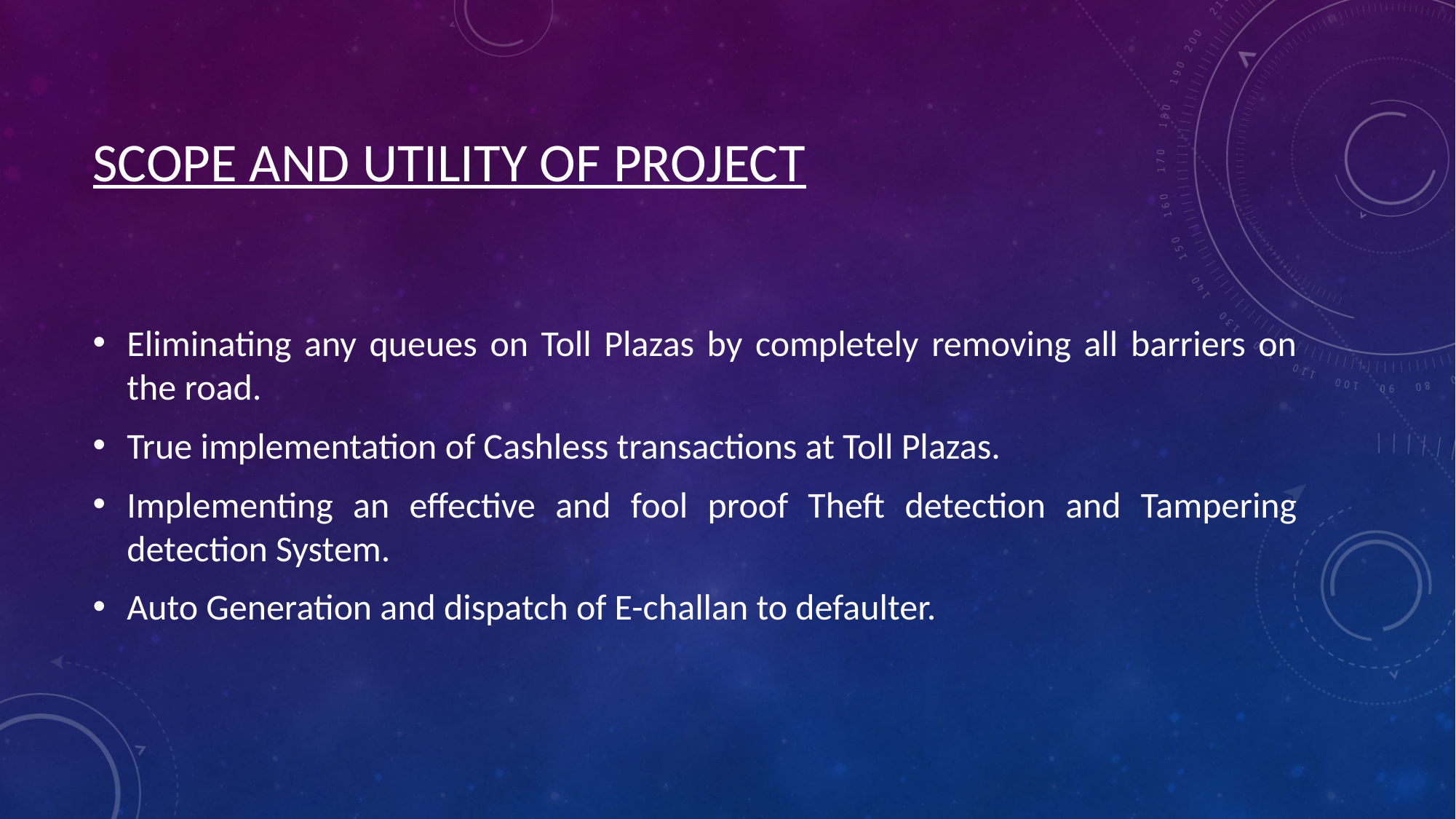

# Scope and utility of project
Eliminating any queues on Toll Plazas by completely removing all barriers on the road.
True implementation of Cashless transactions at Toll Plazas.
Implementing an effective and fool proof Theft detection and Tampering detection System.
Auto Generation and dispatch of E-challan to defaulter.